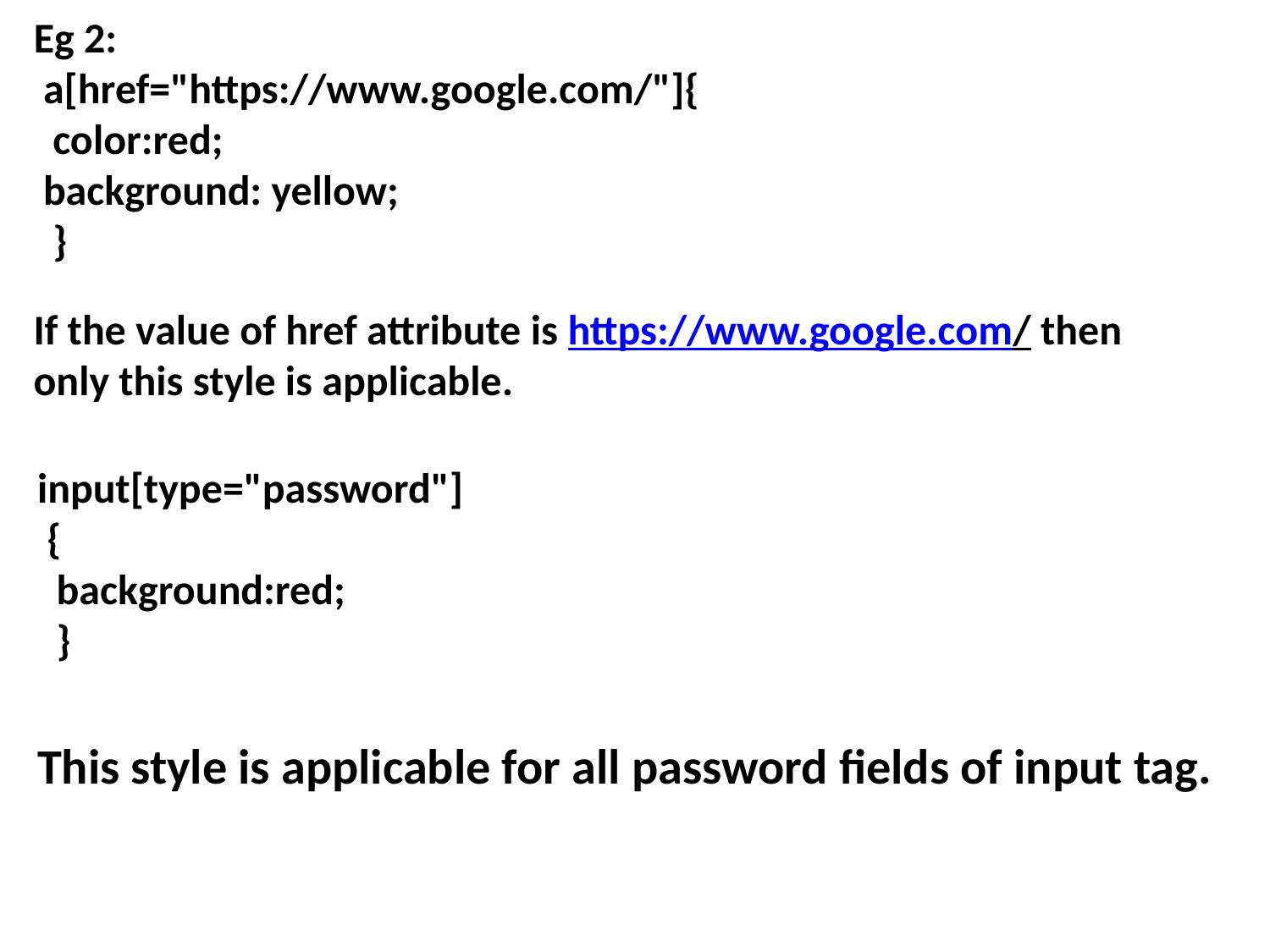

Eg 2:
 a[href="https://www.google.com/"]{
  color:red;
 background: yellow;
  }
If the value of href attribute is https://www.google.com/ then only this style is applicable.
input[type="password"]
 {
  background:red;
  }
This style is applicable for all password fields of input tag.